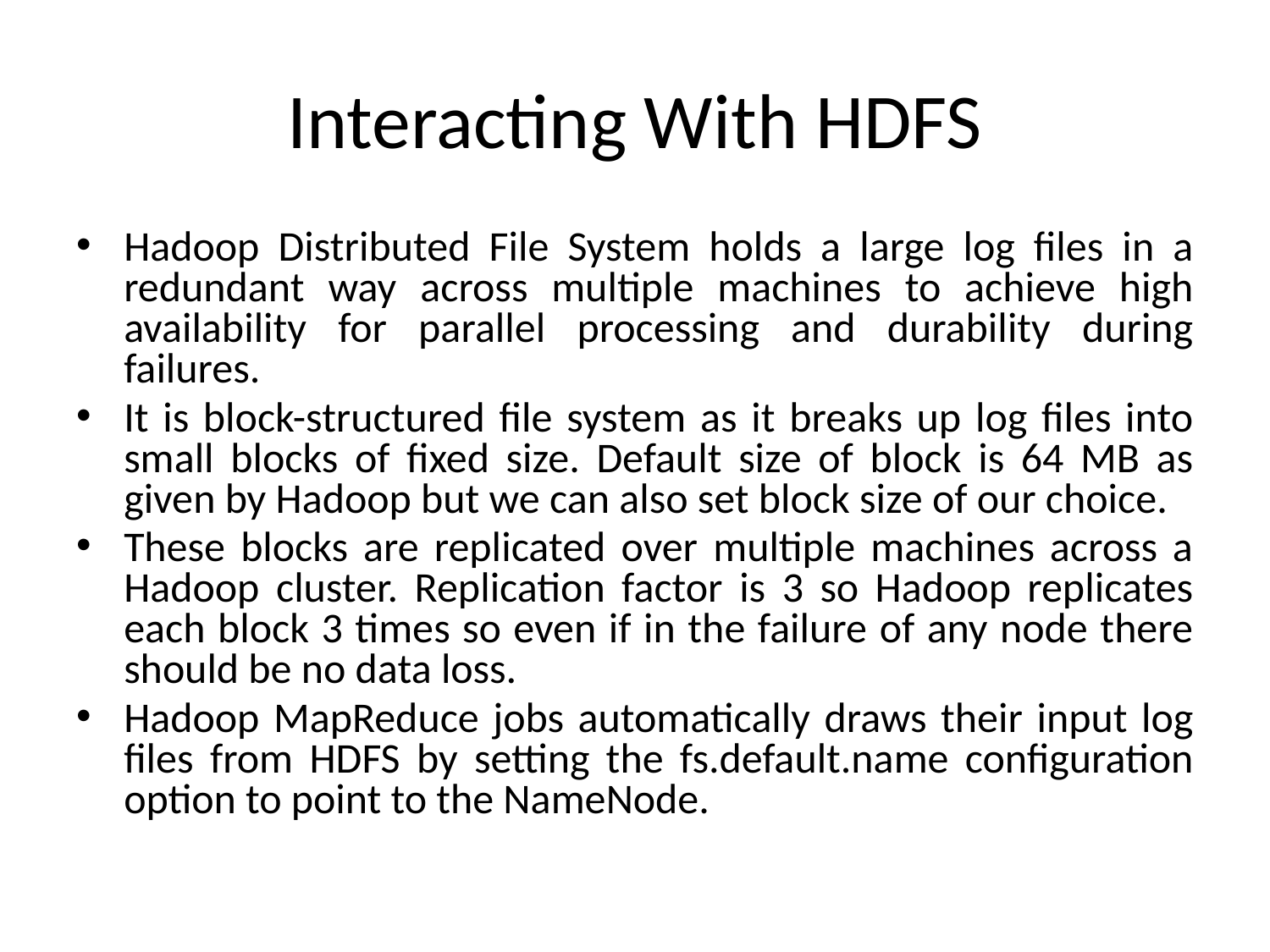

# Interacting With HDFS
Hadoop Distributed File System holds a large log files in a redundant way across multiple machines to achieve high availability for parallel processing and durability during failures.
It is block-structured file system as it breaks up log files into small blocks of fixed size. Default size of block is 64 MB as given by Hadoop but we can also set block size of our choice.
These blocks are replicated over multiple machines across a Hadoop cluster. Replication factor is 3 so Hadoop replicates each block 3 times so even if in the failure of any node there should be no data loss.
Hadoop MapReduce jobs automatically draws their input log files from HDFS by setting the fs.default.name configuration option to point to the NameNode.